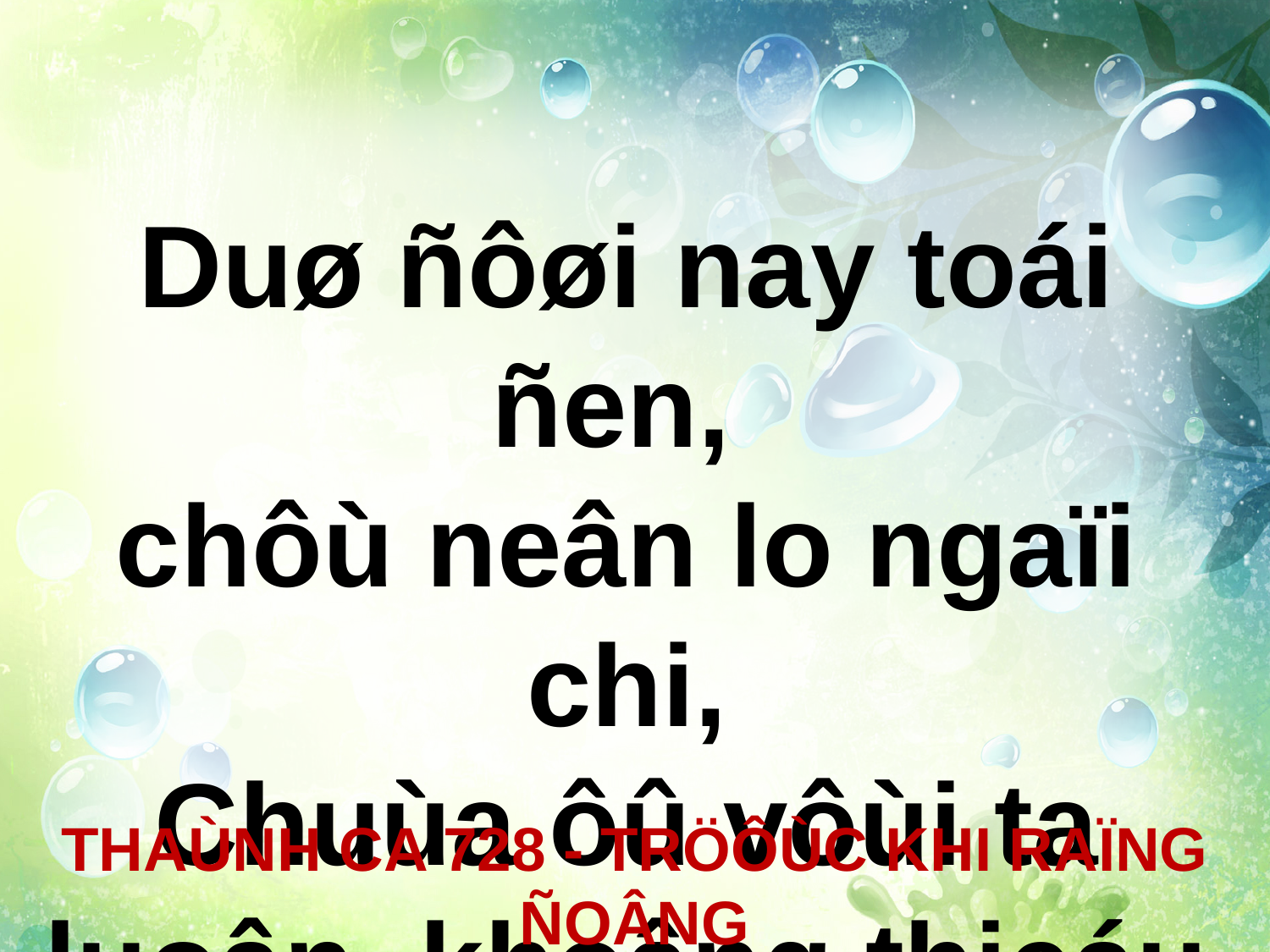

Duø ñôøi nay toái ñen,
chôù neân lo ngaïi chi,
Chuùa ôû vôùi ta luoân, khoâng thieáu thoán gì.
THAÙNH CA 728 - TRÖÔÙC KHI RAÏNG ÑOÂNG